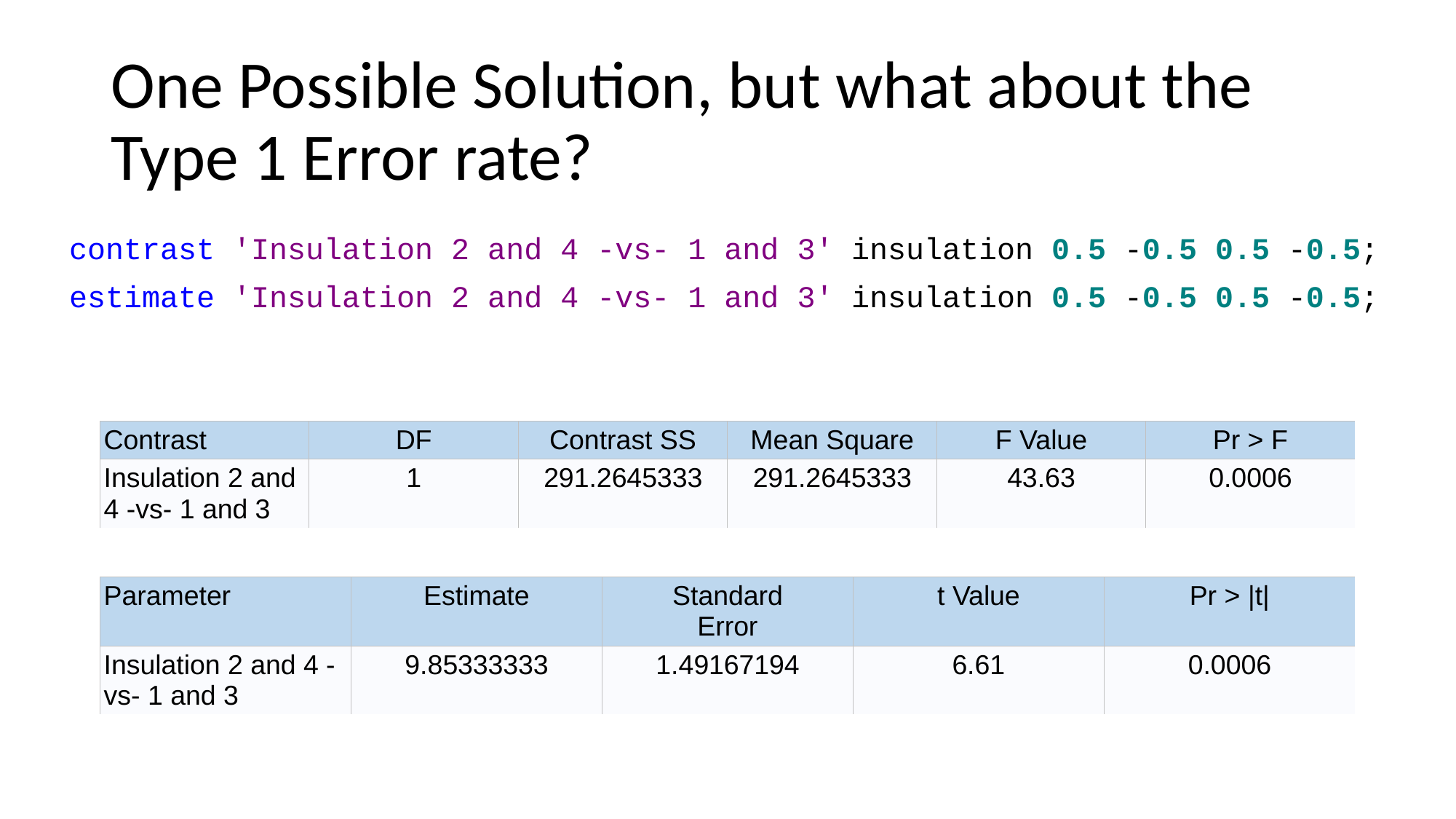

# One Possible Solution, but what about the Type 1 Error rate?
contrast 'Insulation 2 and 4 -vs- 1 and 3' insulation 0.5 -0.5 0.5 -0.5;
estimate 'Insulation 2 and 4 -vs- 1 and 3' insulation 0.5 -0.5 0.5 -0.5;

| Contrast | DF | Contrast SS | Mean Square | F Value | Pr > F |
| --- | --- | --- | --- | --- | --- |
| Insulation 2 and 4 -vs- 1 and 3 | 1 | 291.2645333 | 291.2645333 | 43.63 | 0.0006 |
| Parameter | Estimate | Standard Error | t Value | Pr > |t| |
| --- | --- | --- | --- | --- |
| Insulation 2 and 4 -vs- 1 and 3 | 9.85333333 | 1.49167194 | 6.61 | 0.0006 |